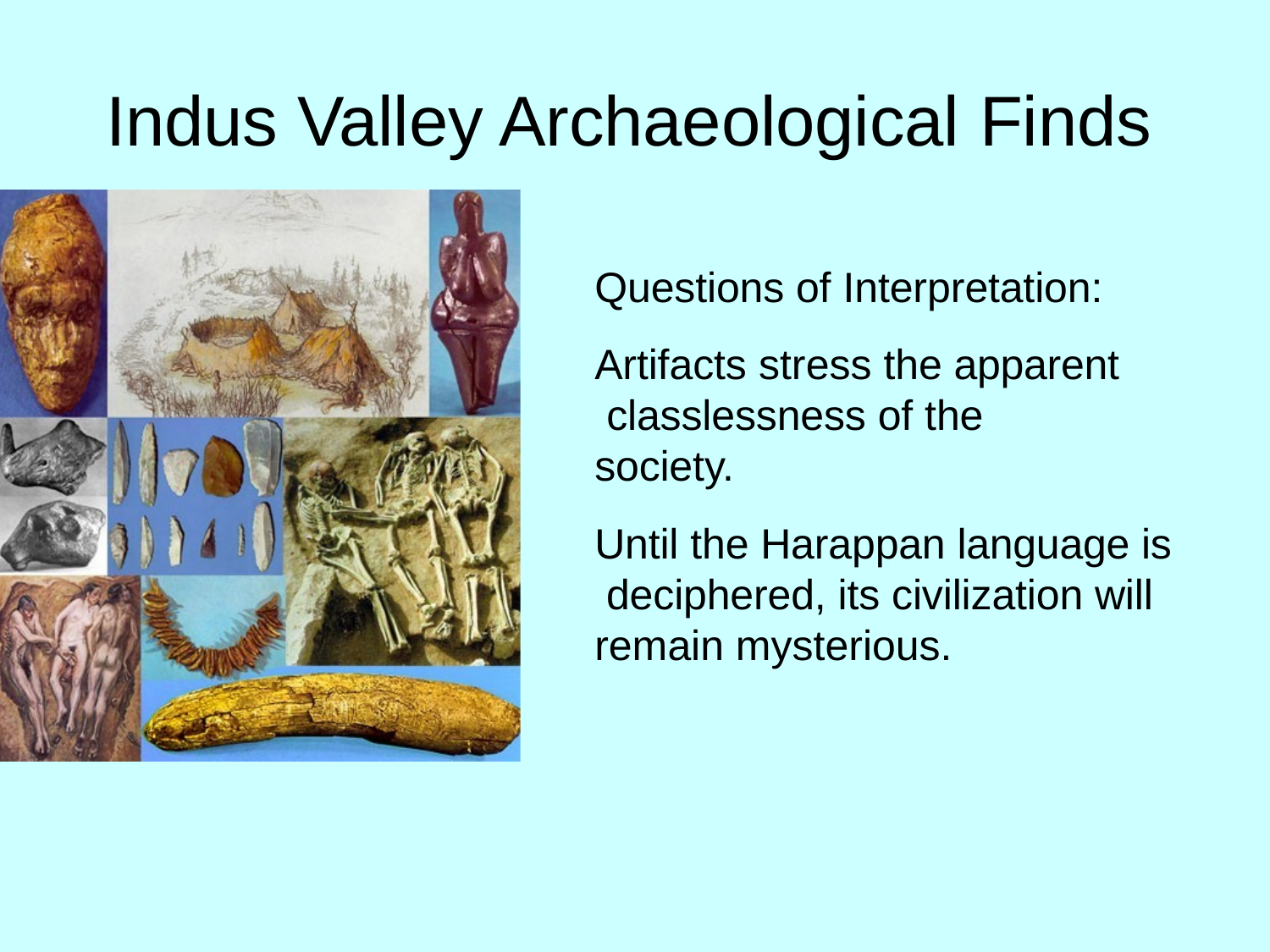

# Indus Valley Archaeological Finds

Questions of Interpretation:
Artifacts stress the apparent  classlessness of the society.
Until the Harappan language is  deciphered, its civilization will  remain mysterious.